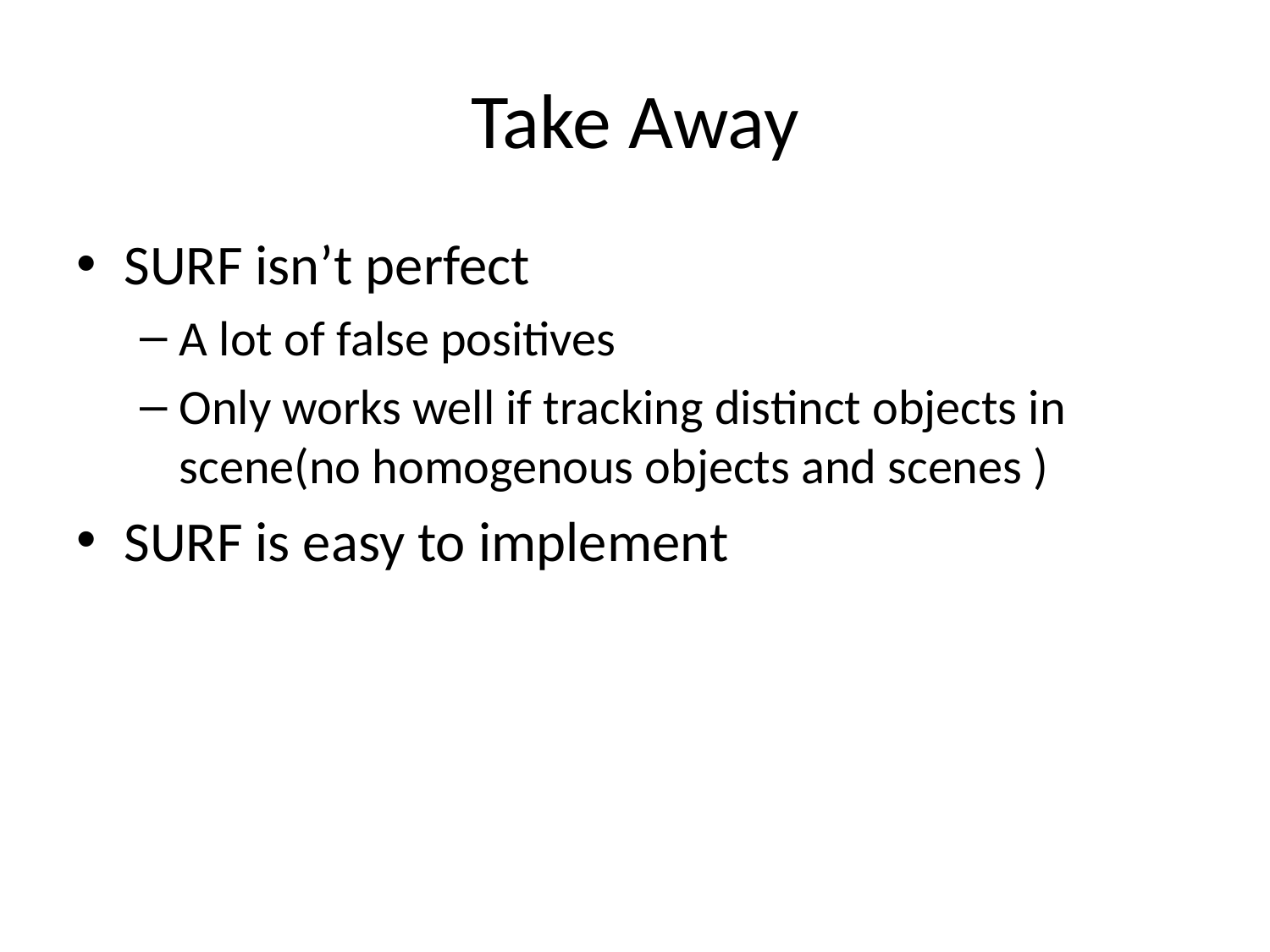

# Take Away
SURF isn’t perfect
A lot of false positives
Only works well if tracking distinct objects in scene(no homogenous objects and scenes )
SURF is easy to implement